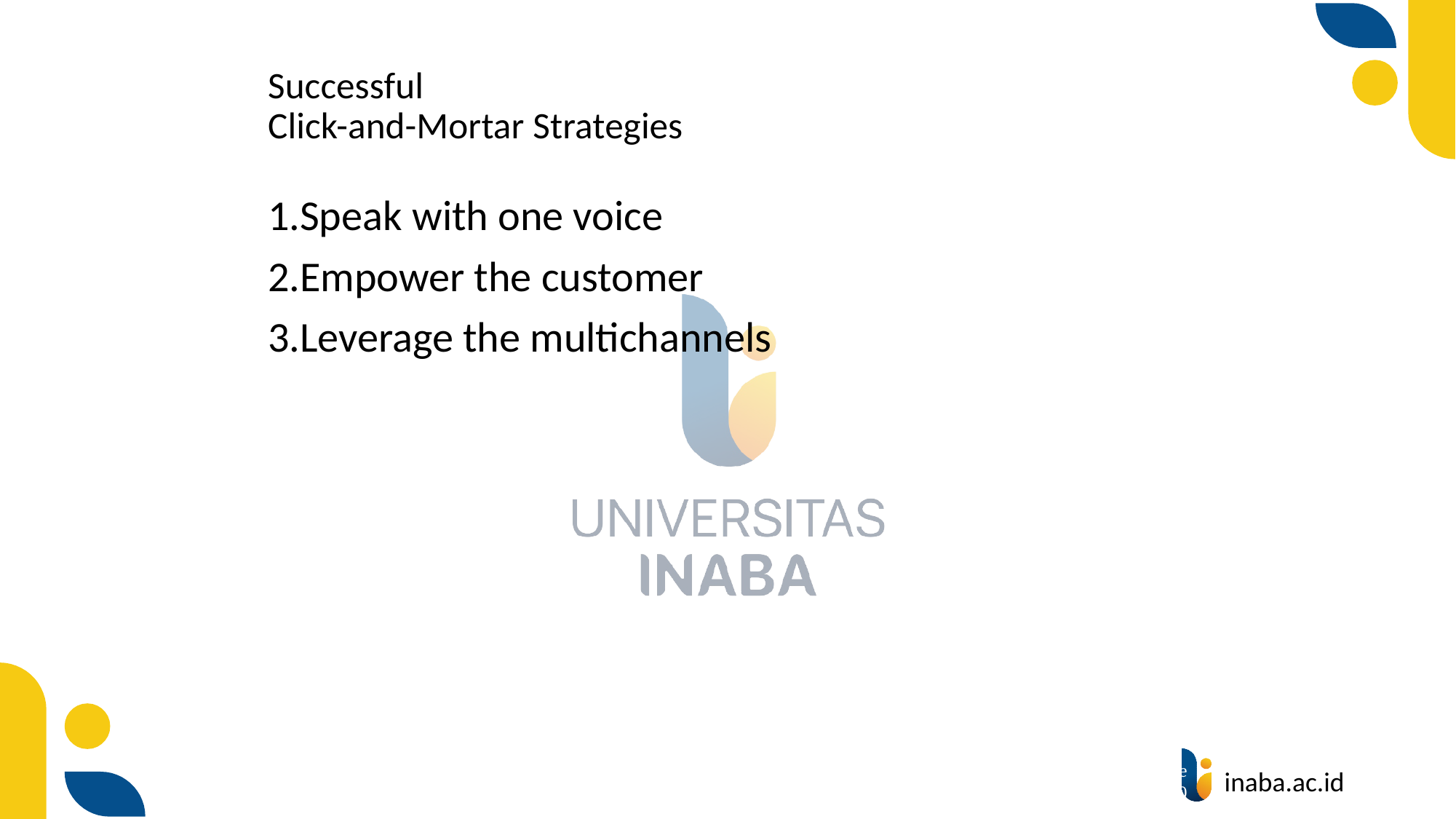

# Successful Click-and-Mortar Strategies
Speak with one voice
Empower the customer
Leverage the multichannels
97
© Prentice Hall 2020